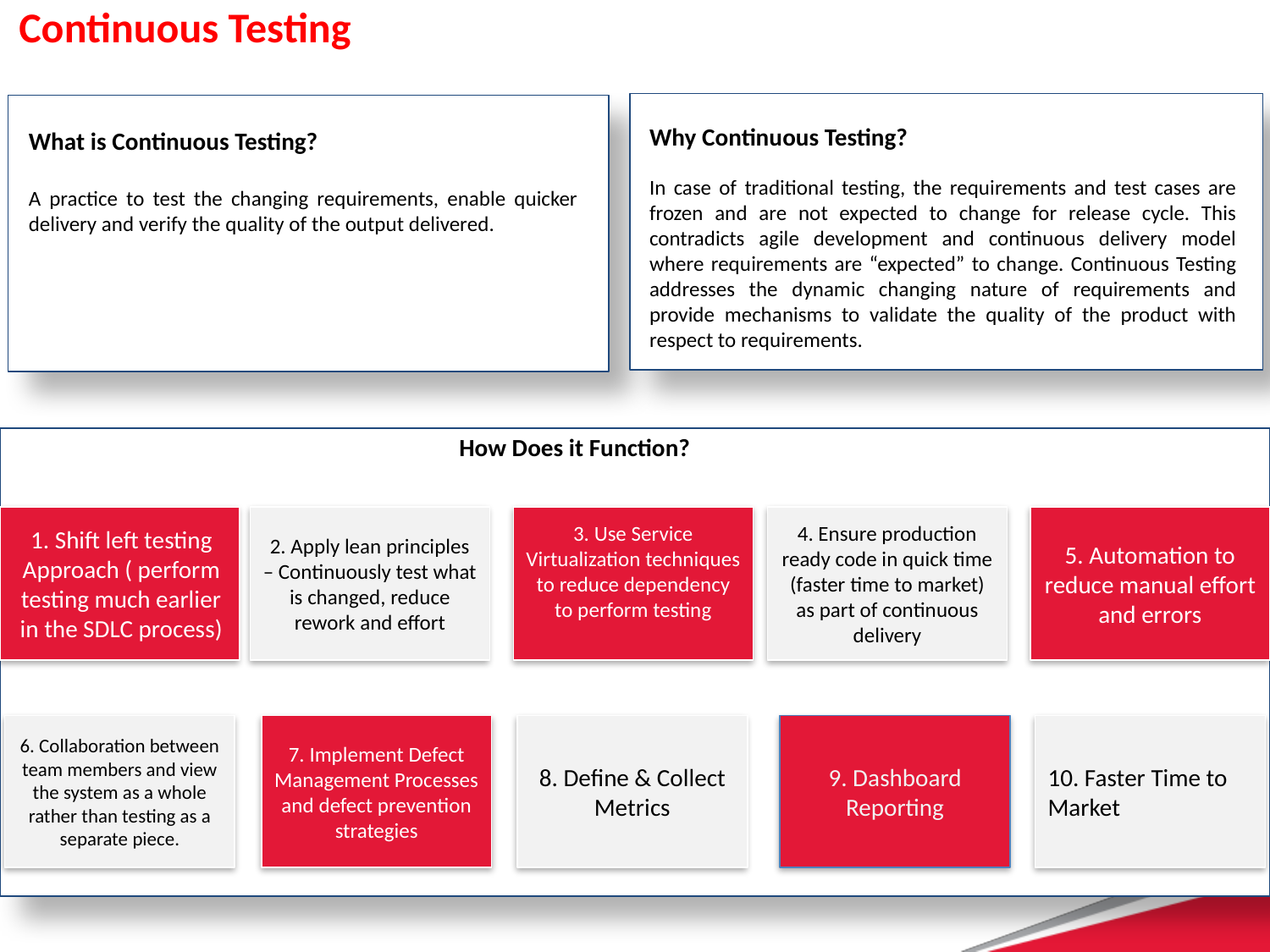

# Continuous Testing

Why Continuous Testing?

In case of traditional testing, the requirements and test cases are frozen and are not expected to change for release cycle. This contradicts agile development and continuous delivery model where requirements are “expected” to change. Continuous Testing addresses the dynamic changing nature of requirements and provide mechanisms to validate the quality of the product with respect to requirements.

What is Continuous Testing?

A practice to test the changing requirements, enable quicker delivery and verify the quality of the output delivered.
How Does it Function?

1. Shift left testing Approach ( perform testing much earlier in the SDLC process)
2. Apply lean principles – Continuously test what is changed, reduce rework and effort
3. Use Service Virtualization techniques to reduce dependency to perform testing

4. Ensure production ready code in quick time (faster time to market) as part of continuous delivery
5. Automation to reduce manual effort and errors
6. Collaboration between team members and view the system as a whole rather than testing as a separate piece.
7. Implement Defect Management Processes and defect prevention strategies
8. Define & Collect Metrics

9. Dashboard Reporting

10. Faster Time to Market